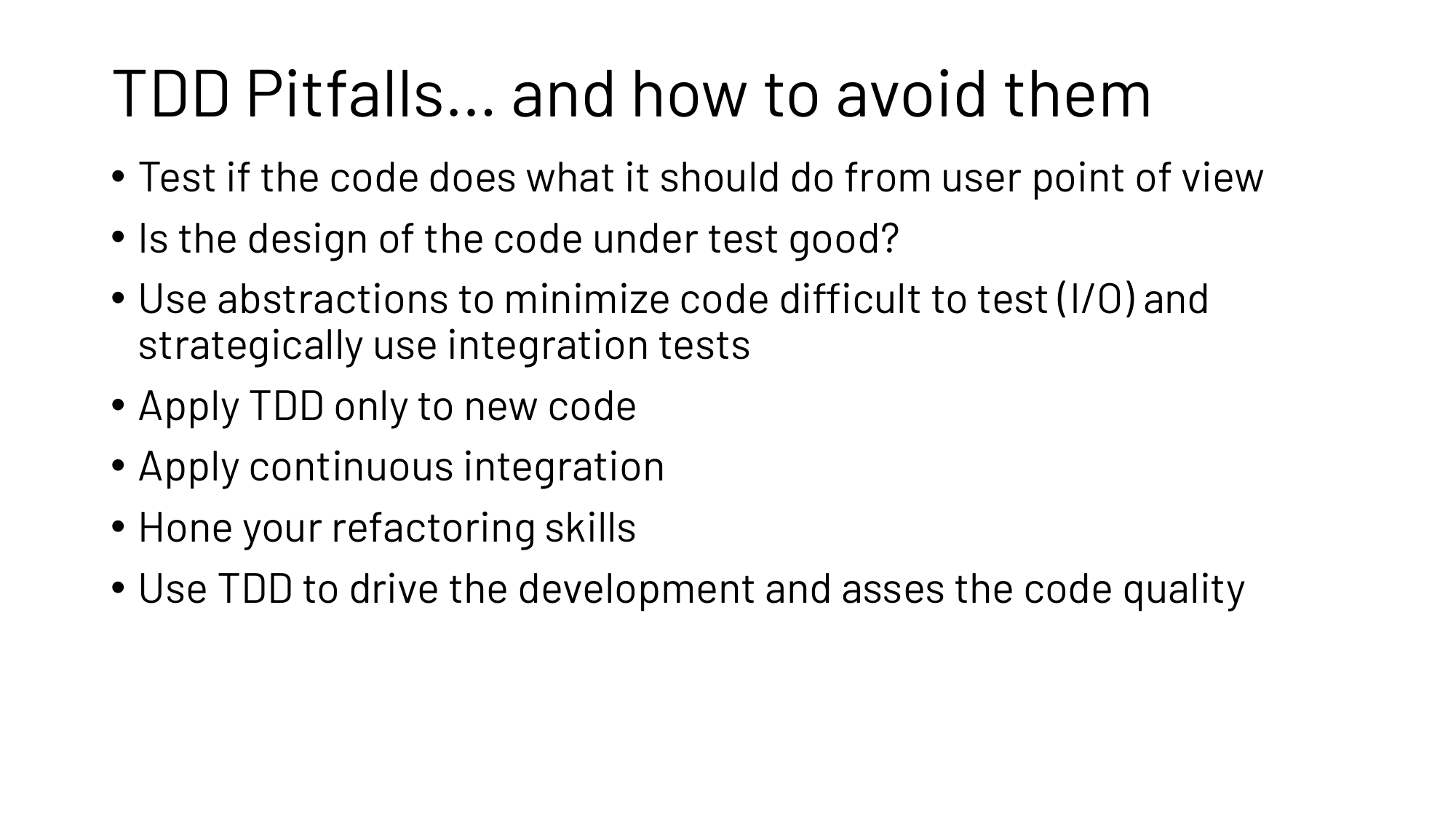

TDD Pitfalls… and how to avoid them
Test if the code does what it should do from user point of view
Is the design of the code under test good?
Use abstractions to minimize code difficult to test (I/O) and strategically use integration tests
Apply TDD only to new code
Apply continuous integration
Hone your refactoring skills
Use TDD to drive the development and asses the code quality